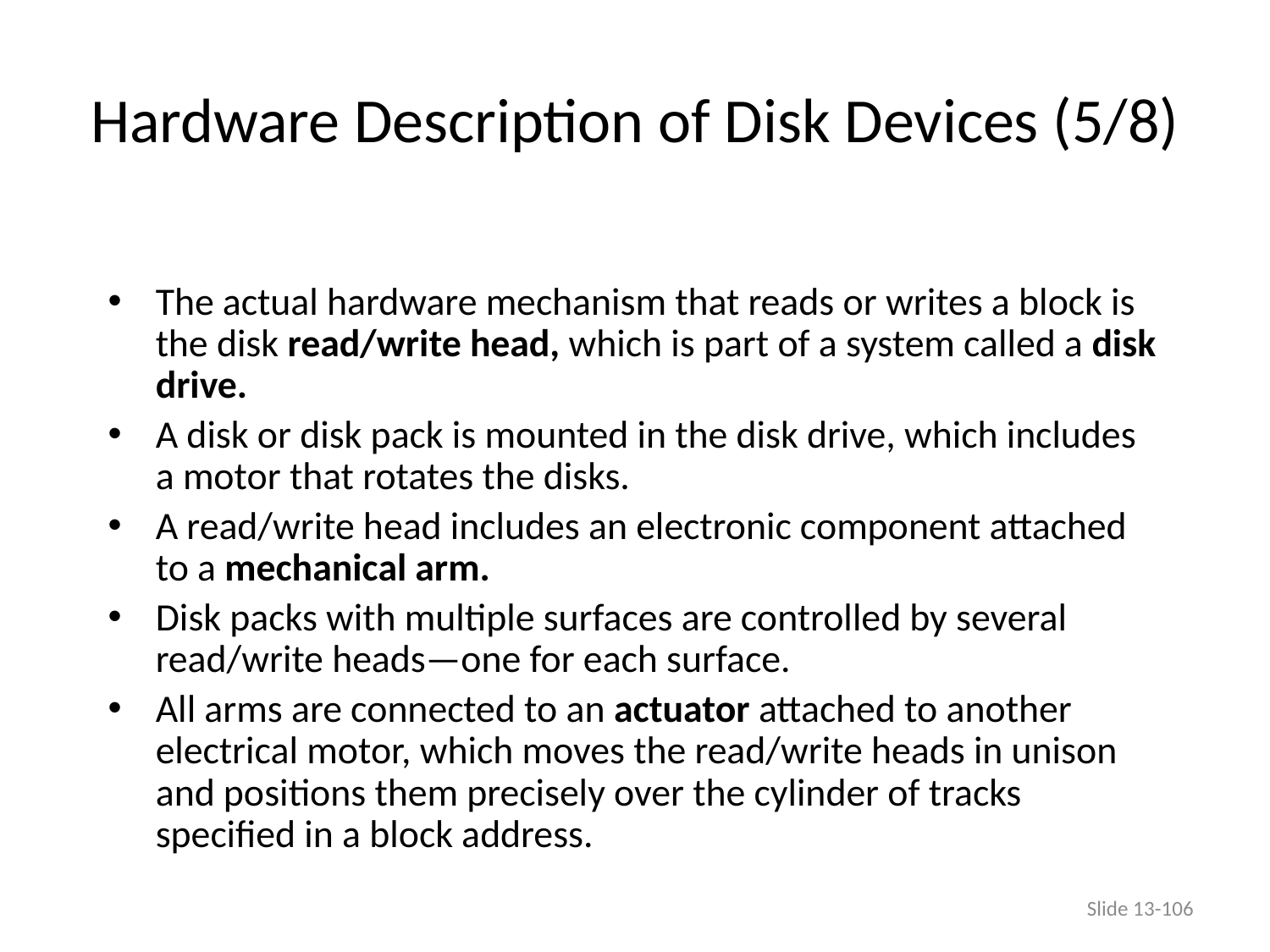

# Hardware Description of Disk Devices (5/8)
The actual hardware mechanism that reads or writes a block is the disk read/write head, which is part of a system called a disk drive.
A disk or disk pack is mounted in the disk drive, which includes a motor that rotates the disks.
A read/write head includes an electronic component attached to a mechanical arm.
Disk packs with multiple surfaces are controlled by several read/write heads—one for each surface.
All arms are connected to an actuator attached to another electrical motor, which moves the read/write heads in unison and positions them precisely over the cylinder of tracks specified in a block address.
Slide 13-106